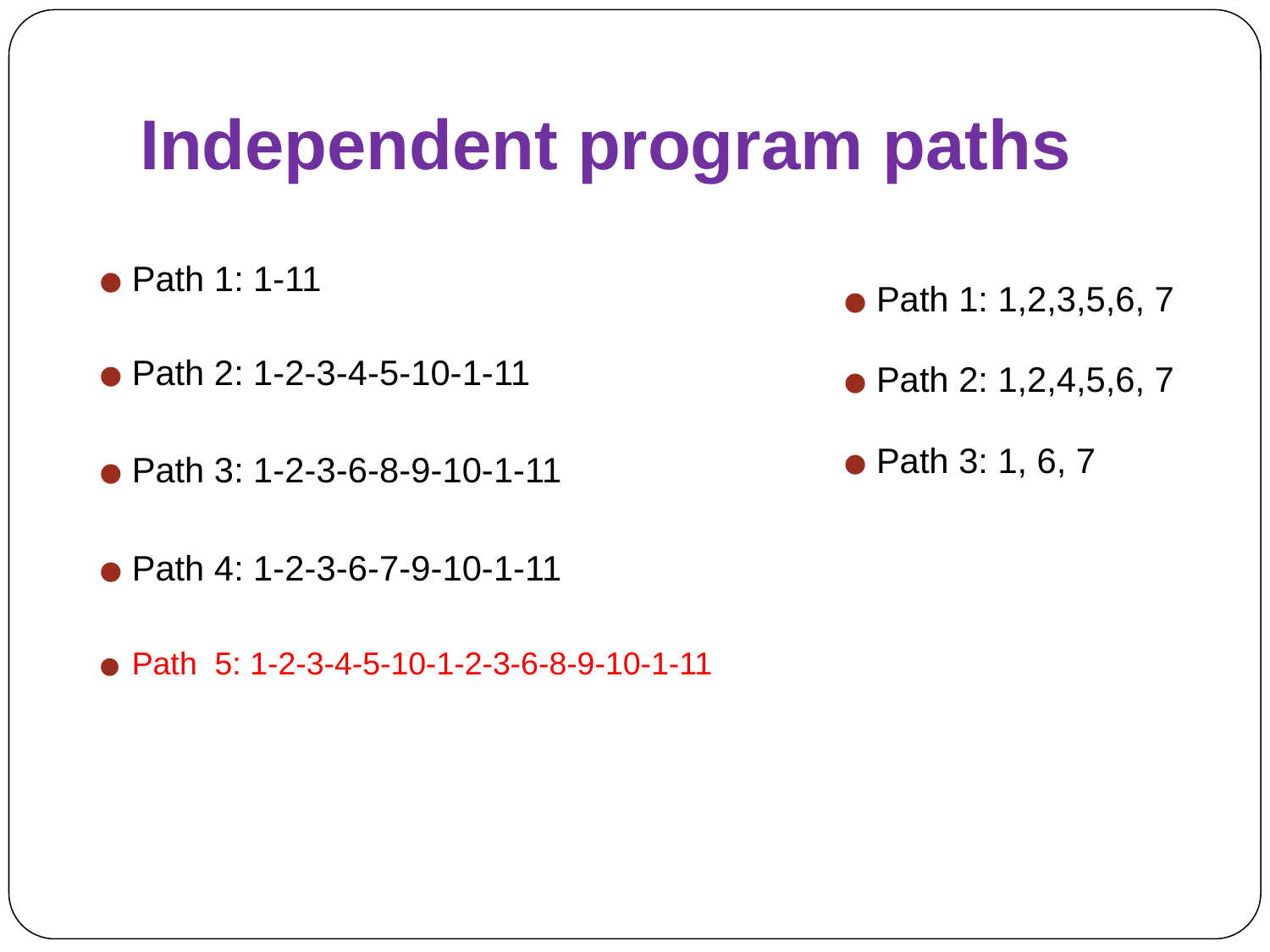

# Independent program paths

Path 1: 1-11

Path 2: 1-2-3-4-5-10-1-11

Path 3: 1-2-3-6-8-9-10-1-11

Path 4: 1-2-3-6-7-9-10-1-11

Path  5: 1-2-3-4-5-10-1-2-3-6-8-9-10-1-11

Path 1: 1,2,3,5,6, 7

Path 2: 1,2,4,5,6, 7

Path 3: 1, 6, 7